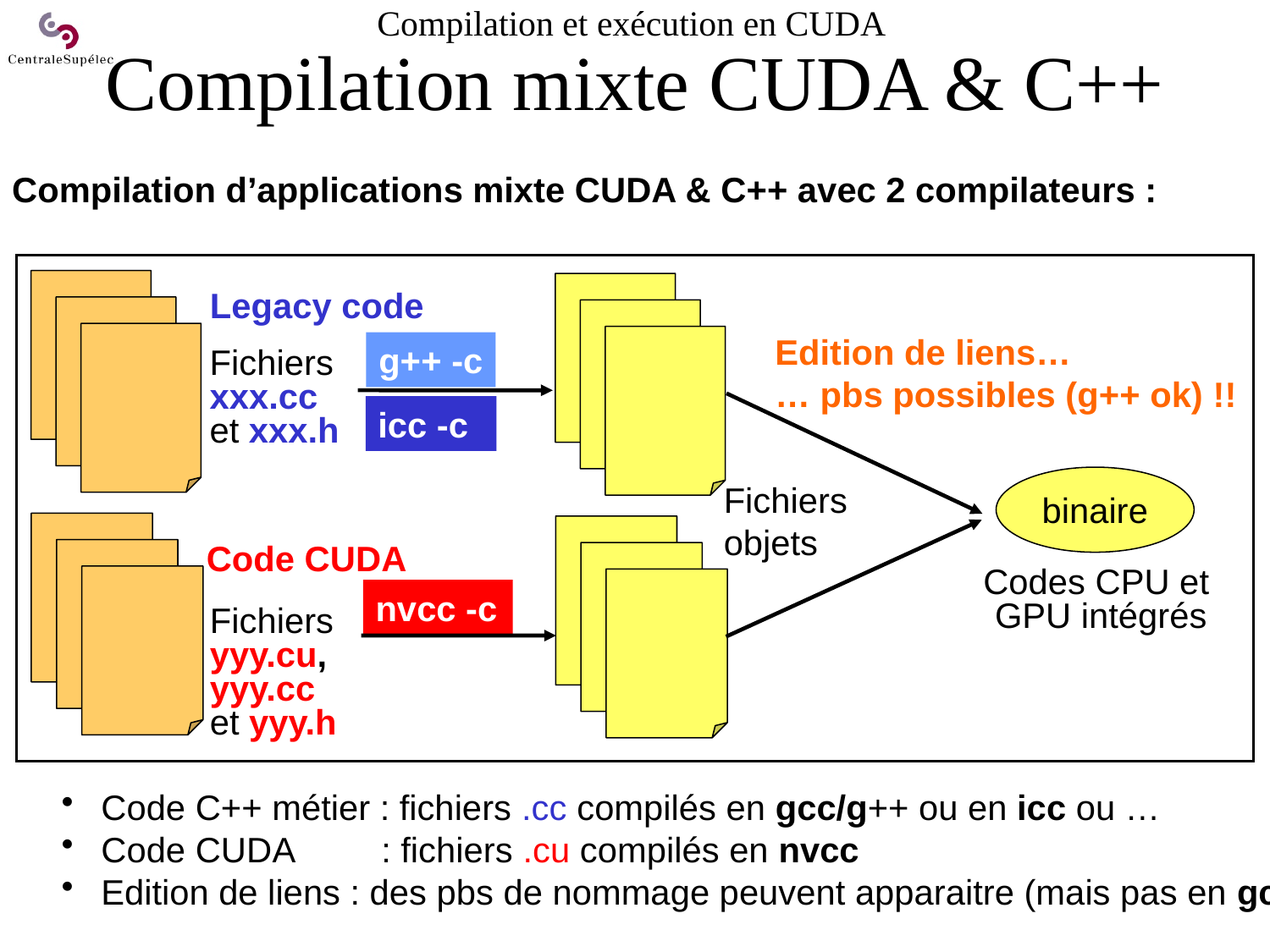

# Compilation et exécution en CUDA Compilation mixte CUDA & C++
Compilation d’applications mixte CUDA & C++ avec 2 compilateurs :

Legacy code
Edition de liens…
… pbs possibles (g++ ok) !!
g++ -c
Fichiers
xxx.cc
et xxx.h

icc -c
binaire
Fichiers
objets

Code CUDA
Codes CPU et
GPU intégrés
nvcc -c
Fichiers
yyy.cu,
yyy.cc
et yyy.h

 Code C++ métier : fichiers .cc compilés en gcc/g++ ou en icc ou …
 Code CUDA         : fichiers .cu compilés en nvcc
 Edition de liens : des pbs de nommage peuvent apparaitre (mais pas en gcc)